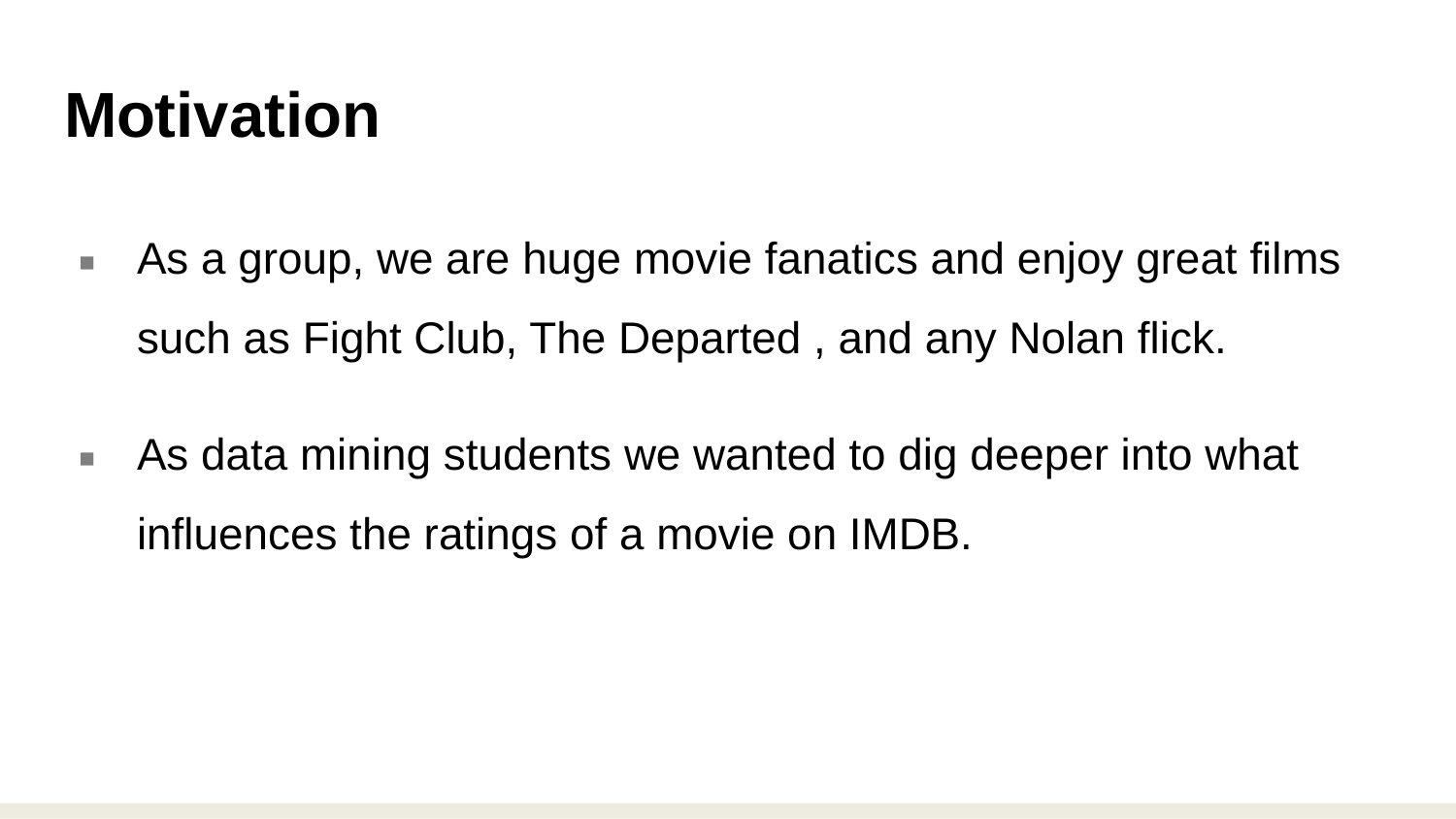

# Motivation
As a group, we are huge movie fanatics and enjoy great films such as Fight Club, The Departed , and any Nolan flick.
As data mining students we wanted to dig deeper into what influences the ratings of a movie on IMDB.